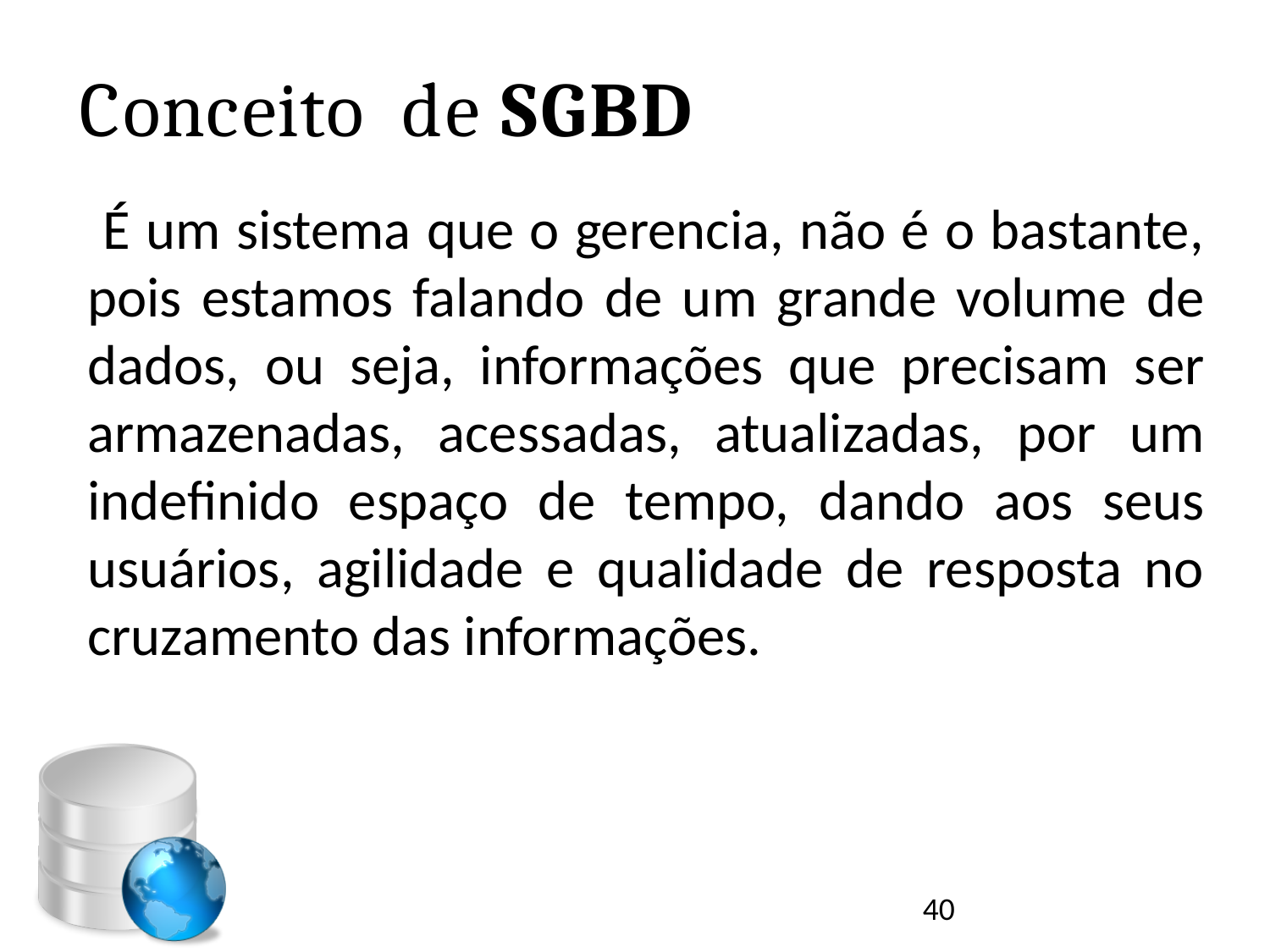

# Conceito  de SGBD
 É um sistema que o gerencia, não é o bastante, pois estamos falando de um grande volume de dados, ou seja, informações que precisam ser armazenadas, acessadas, atualizadas, por um indefinido espaço de tempo, dando aos seus usuários, agilidade e qualidade de resposta no cruzamento das informações.

40